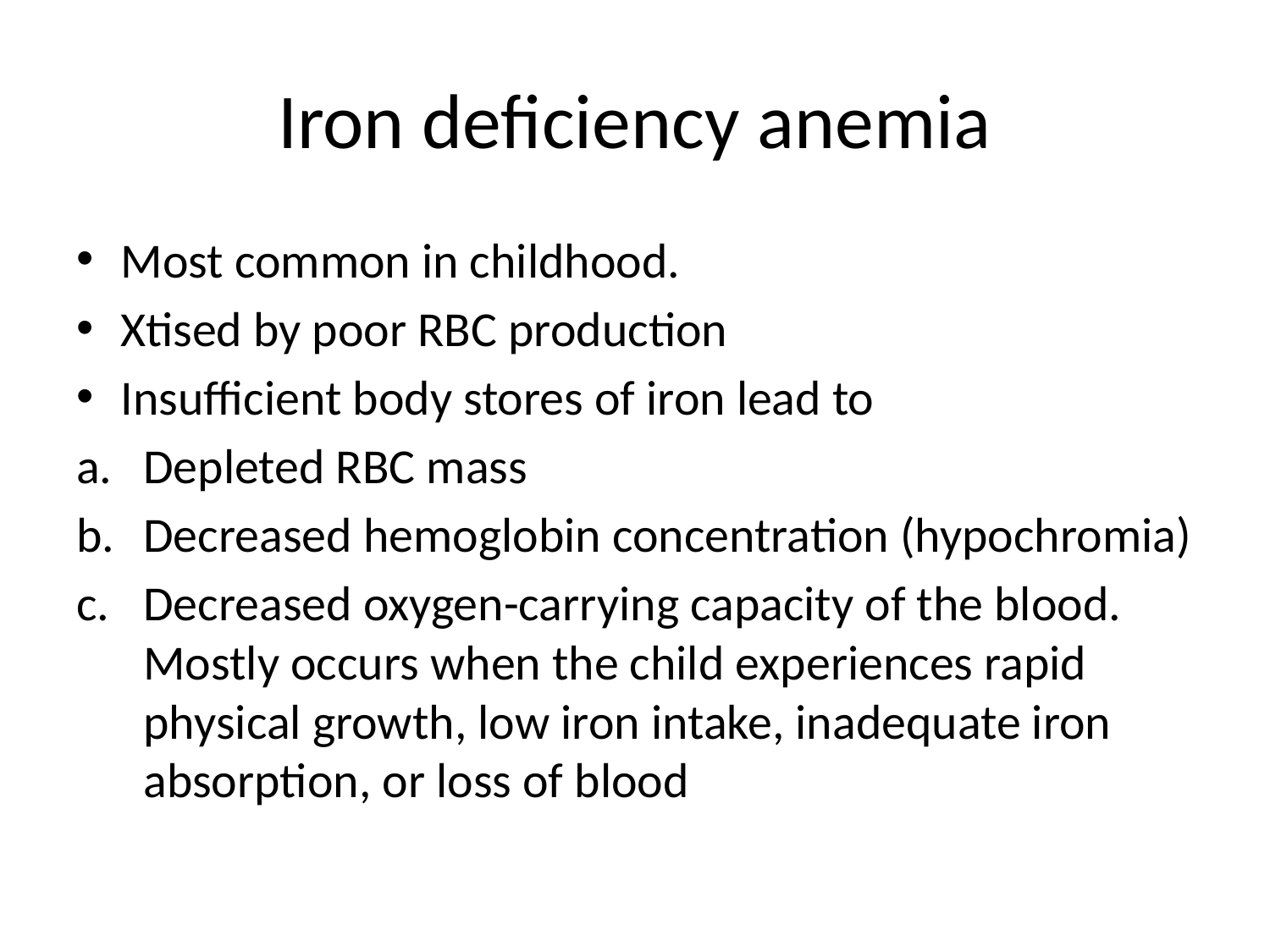

# Iron deficiency anemia
Most common in childhood.
Xtised by poor RBC production
Insufficient body stores of iron lead to
Depleted RBC mass
Decreased hemoglobin concentration (hypochromia)
Decreased oxygen-carrying capacity of the blood. Mostly occurs when the child experiences rapid physical growth, low iron intake, inadequate iron absorption, or loss of blood